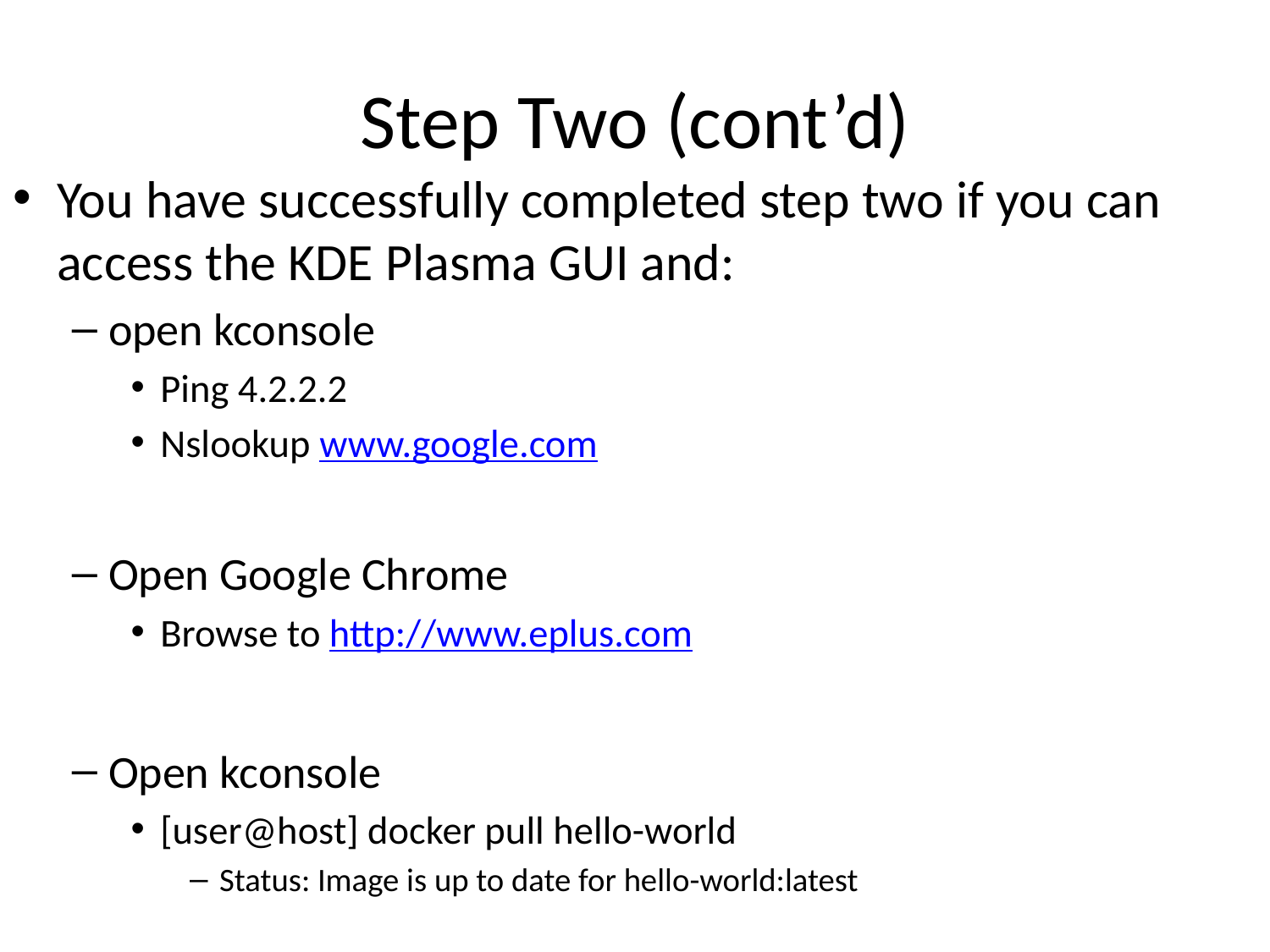

# Step Two (cont’d)
You have successfully completed step two if you can access the KDE Plasma GUI and:
open kconsole
Ping 4.2.2.2
Nslookup www.google.com

Open Google Chrome
Browse to http://www.eplus.com

Open kconsole
[user@host] docker pull hello-world
Status: Image is up to date for hello-world:latest